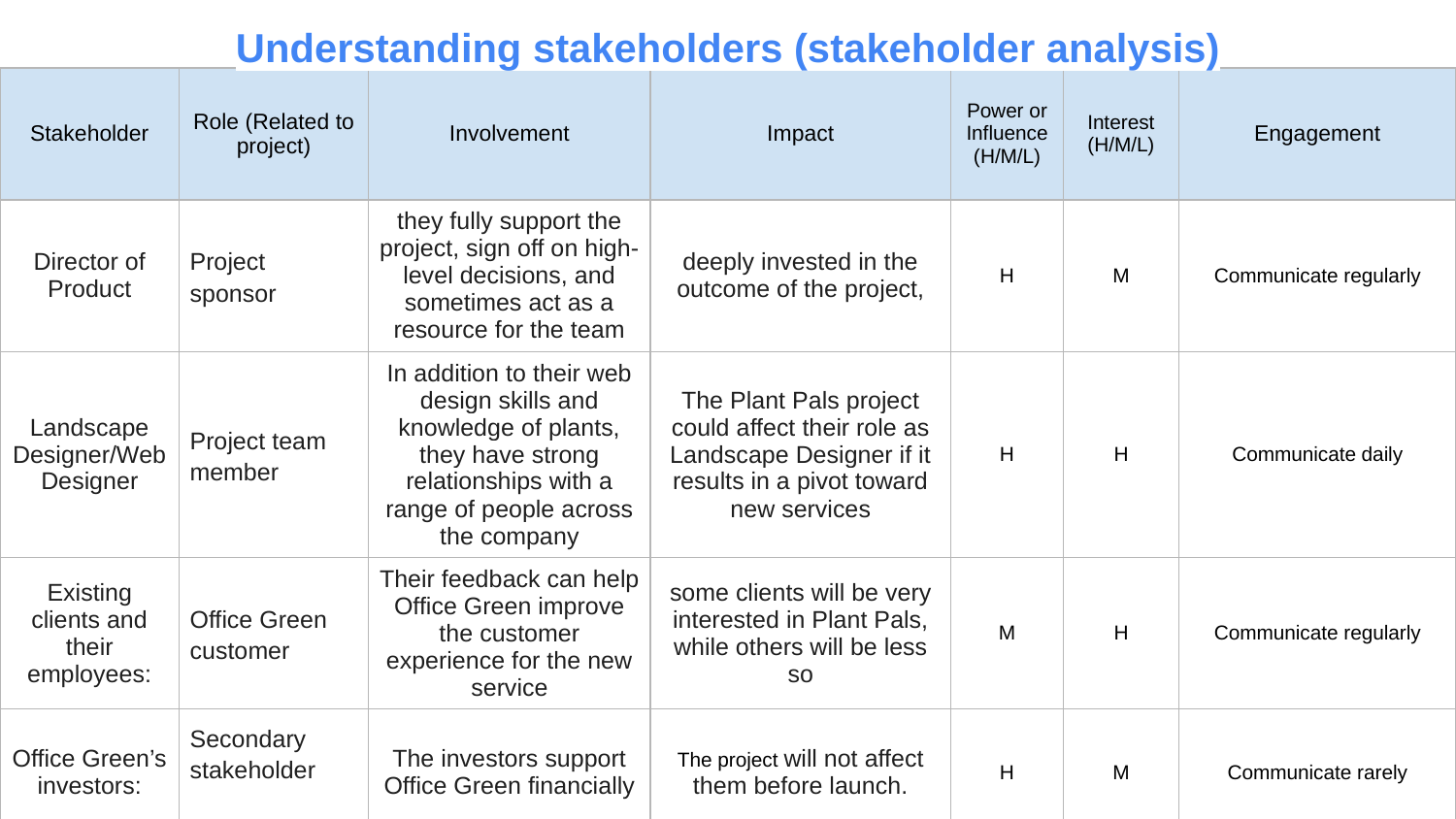

Understanding stakeholders (stakeholder analysis)
| Stakeholder | Role (Related to project) | Involvement | Impact | Power or Influence (H/M/L) | Interest (H/M/L) | Engagement |
| --- | --- | --- | --- | --- | --- | --- |
| Director of Product | Project sponsor | they fully support the project, sign off on high-level decisions, and sometimes act as a resource for the team | deeply invested in the outcome of the project, | H | M | Communicate regularly |
| Landscape Designer/Web Designer | Project team member | In addition to their web design skills and knowledge of plants, they have strong relationships with a range of people across the company | The Plant Pals project could affect their role as Landscape Designer if it results in a pivot toward new services | H | H | Communicate daily |
| Existing clients and their employees: | Office Green customer | Their feedback can help Office Green improve the customer experience for the new service | some clients will be very interested in Plant Pals, while others will be less so | M | H | Communicate regularly |
| Office Green’s investors: | Secondary stakeholder | The investors support Office Green financially | The project will not affect them before launch. | H | M | Communicate rarely |
| Office Green’s receptionist: | Office Green employee | They will need to answer customer questions about the service later on, | The project will not affect them before launch. They have no major concerns about the project at this stage. | L | M | Communicate rarely |